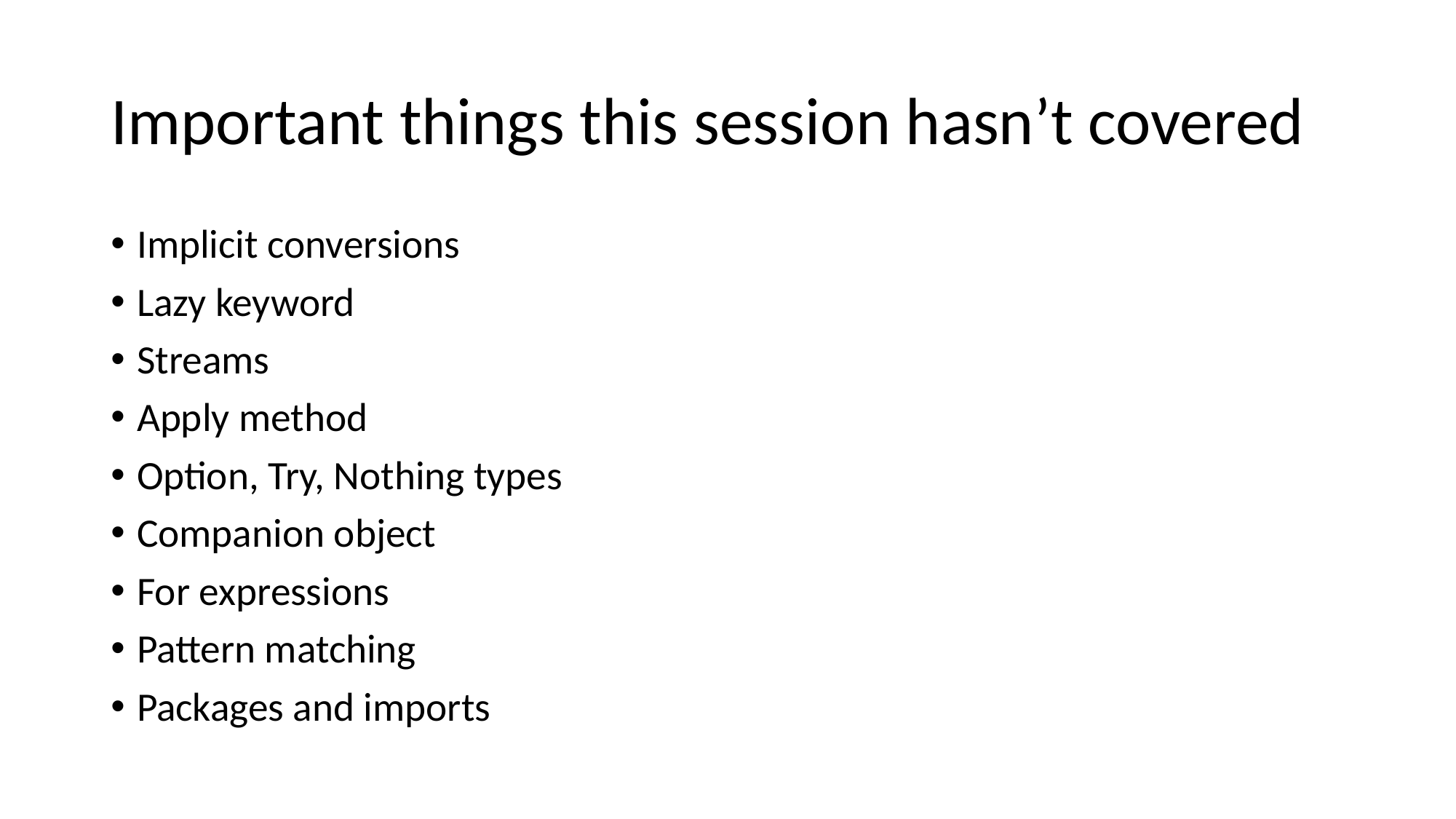

# Important things this session hasn’t covered
Implicit conversions
Lazy keyword
Streams
Apply method
Option, Try, Nothing types
Companion object
For expressions
Pattern matching
Packages and imports